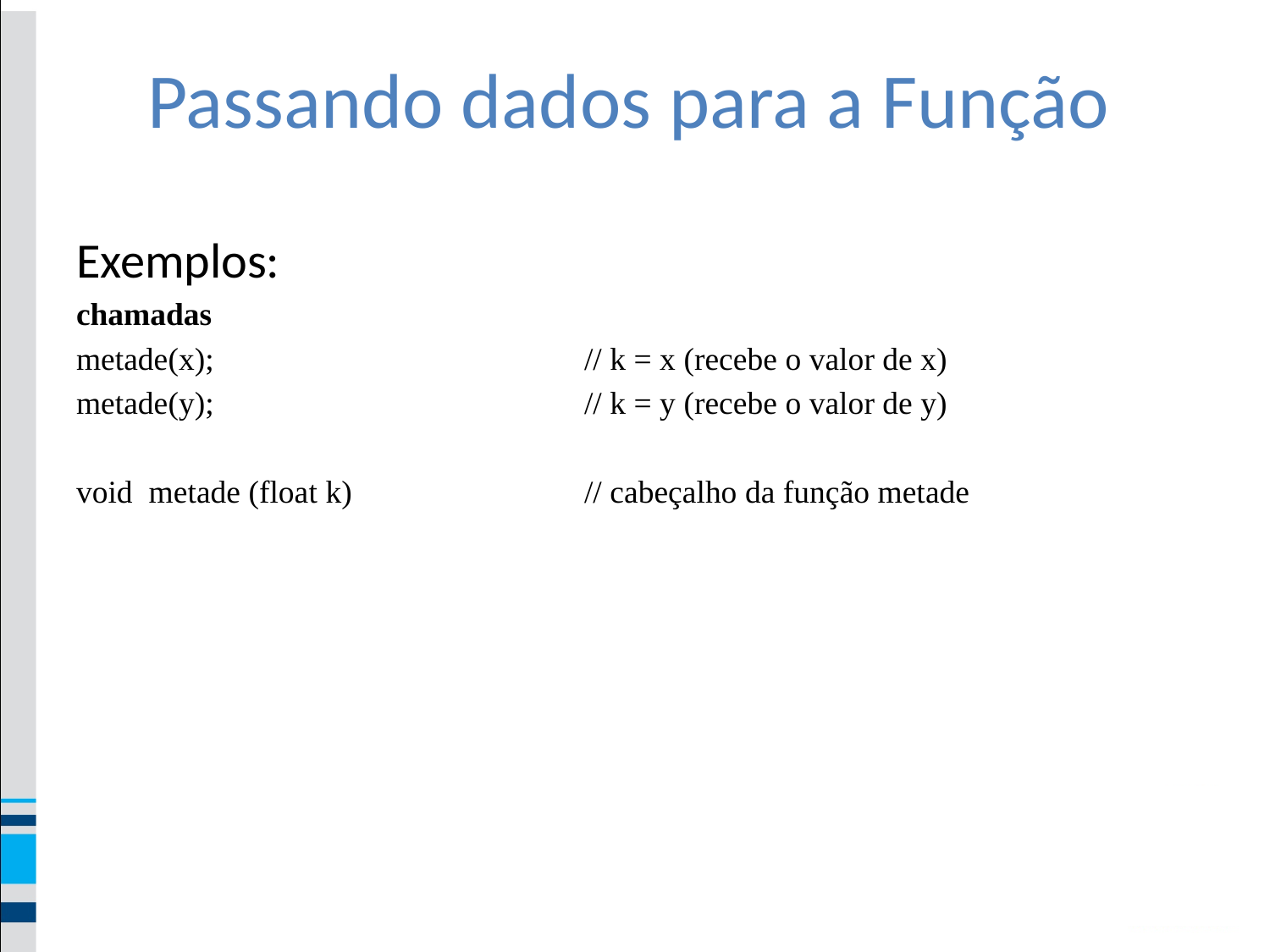

# Passando dados para a Função
Exemplos:
chamadas
metade(x);			// k = x (recebe o valor de x)
metade(y);			// k = y (recebe o valor de y)

void  metade (float k)		// cabeçalho da função metade